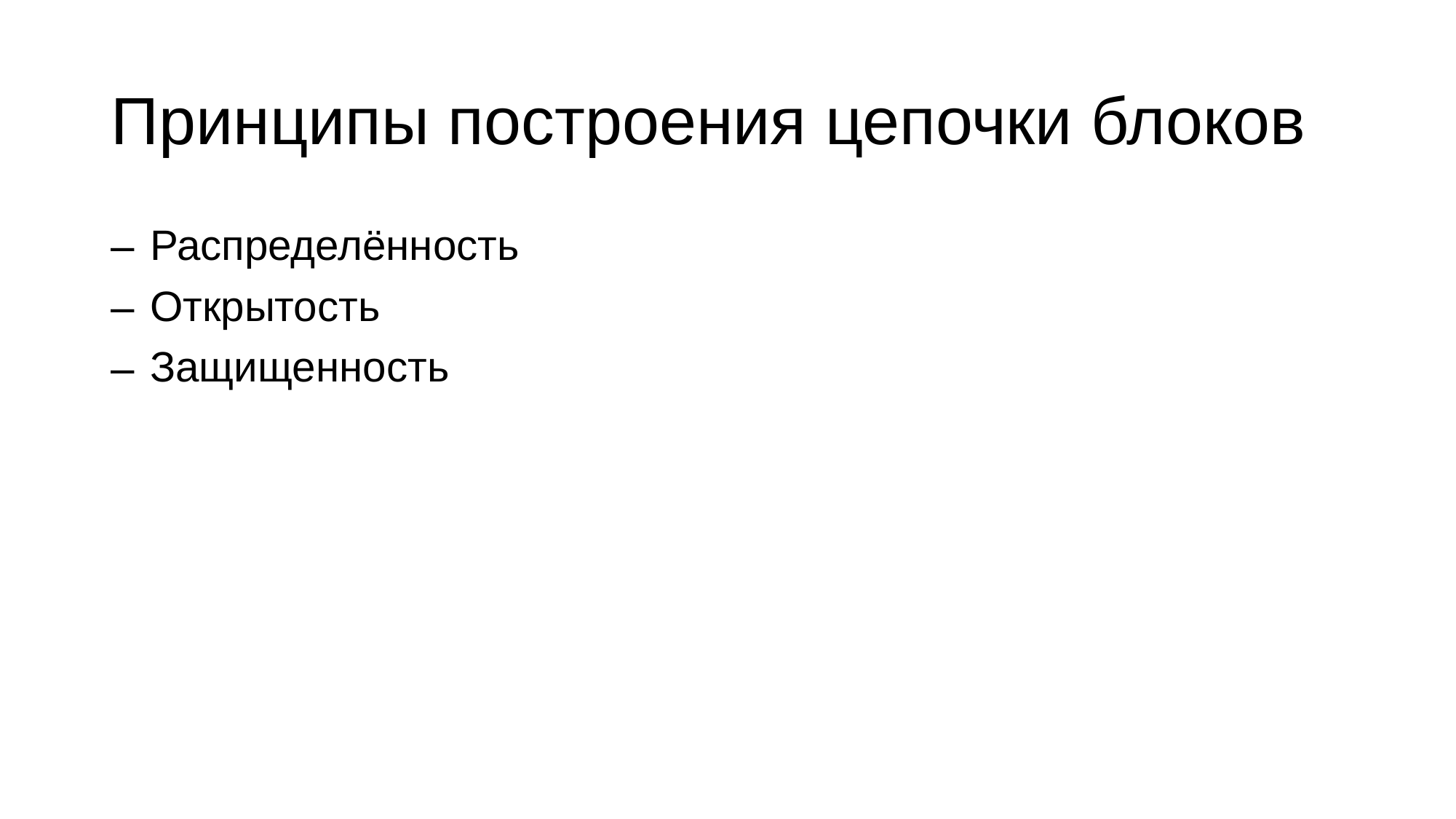

# Принципы построения цепочки блоков
 Распределённость
 Открытость
 Защищенность